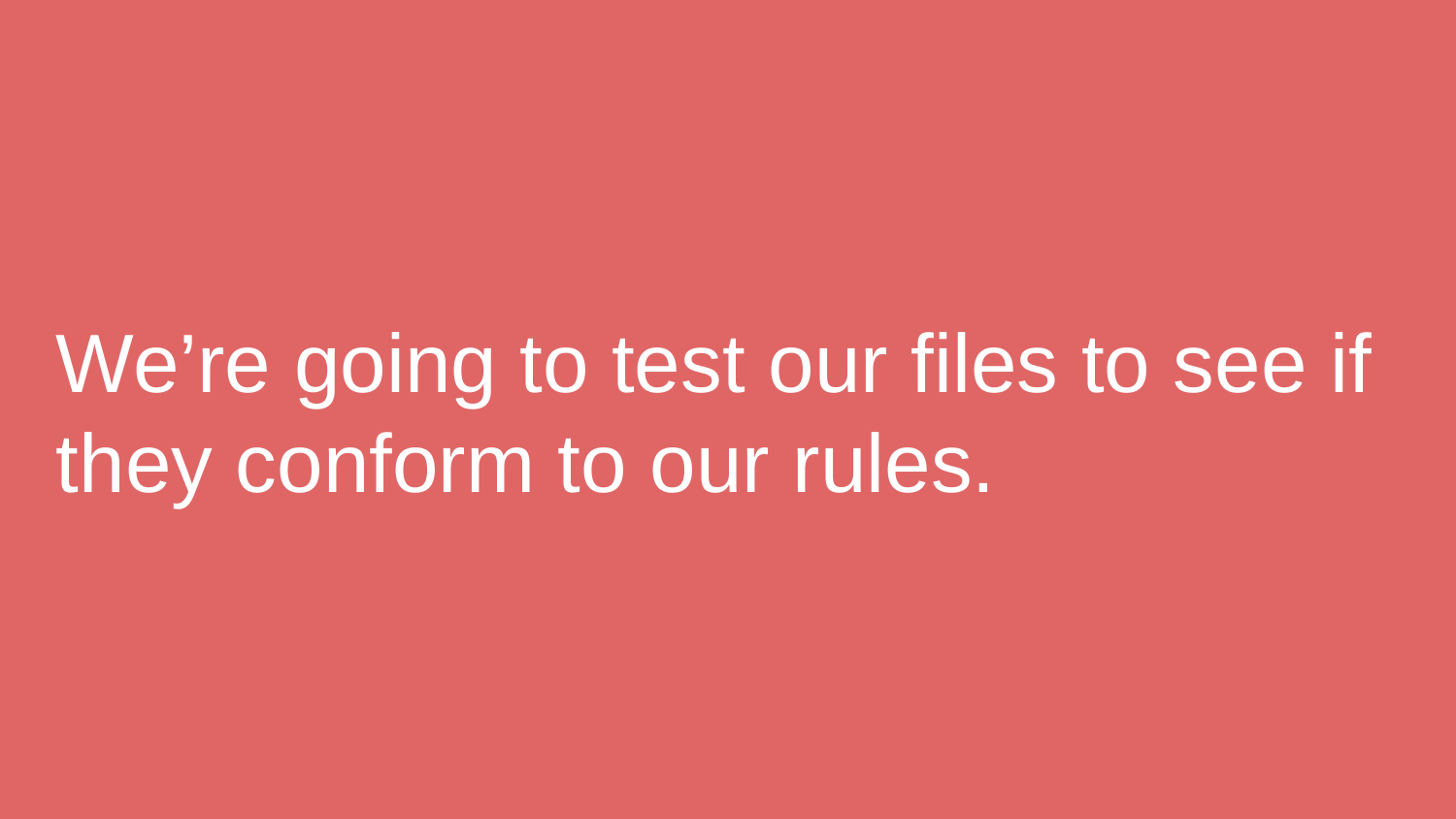

# We’re going to test our files to see if they conform to our rules.